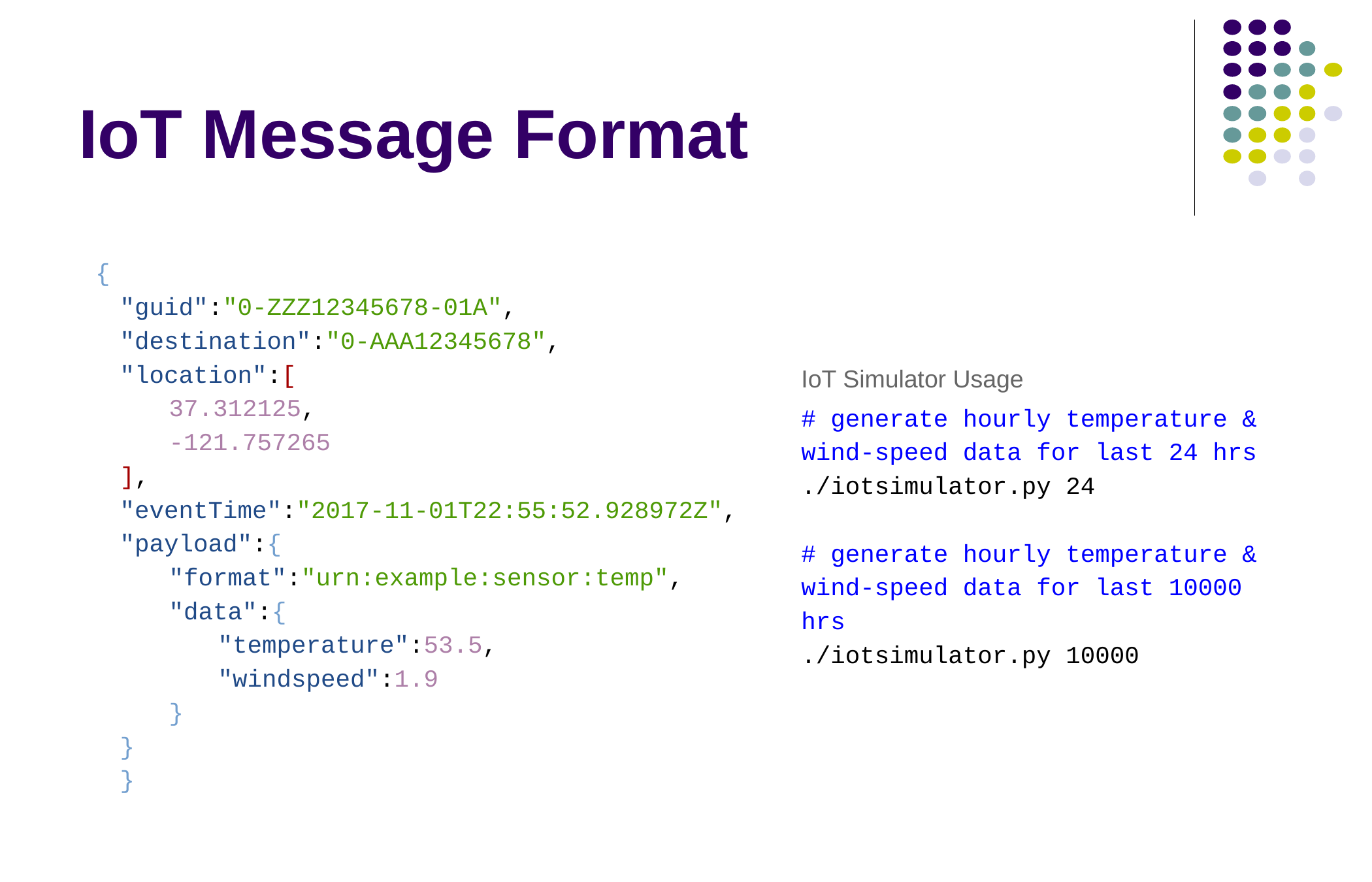

# IoT Message Format
{
"guid":"0-ZZZ12345678-01A",
"destination":"0-AAA12345678",
"location":[
37.312125,
-121.757265
],
"eventTime":"2017-11-01T22:55:52.928972Z",
"payload":{
"format":"urn:example:sensor:temp",
"data":{
"temperature":53.5,
"windspeed":1.9
}
}
}
IoT Simulator Usage
# generate hourly temperature & wind-speed data for last 24 hrs
./iotsimulator.py 24

# generate hourly temperature & wind-speed data for last 10000 hrs
./iotsimulator.py 10000